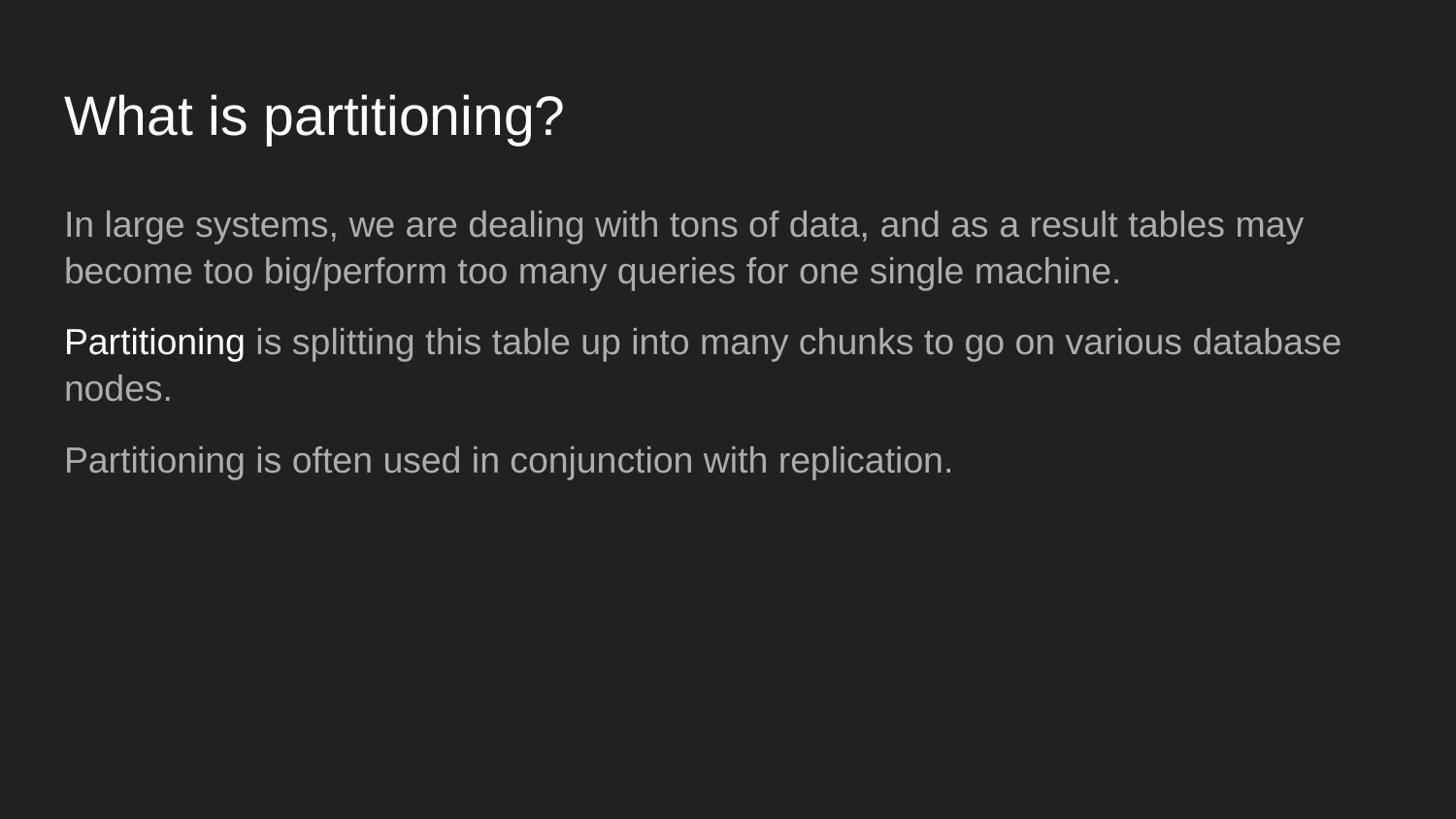

# What is partitioning?
In large systems, we are dealing with tons of data, and as a result tables may become too big/perform too many queries for one single machine.
Partitioning is splitting this table up into many chunks to go on various database nodes.
Partitioning is often used in conjunction with replication.